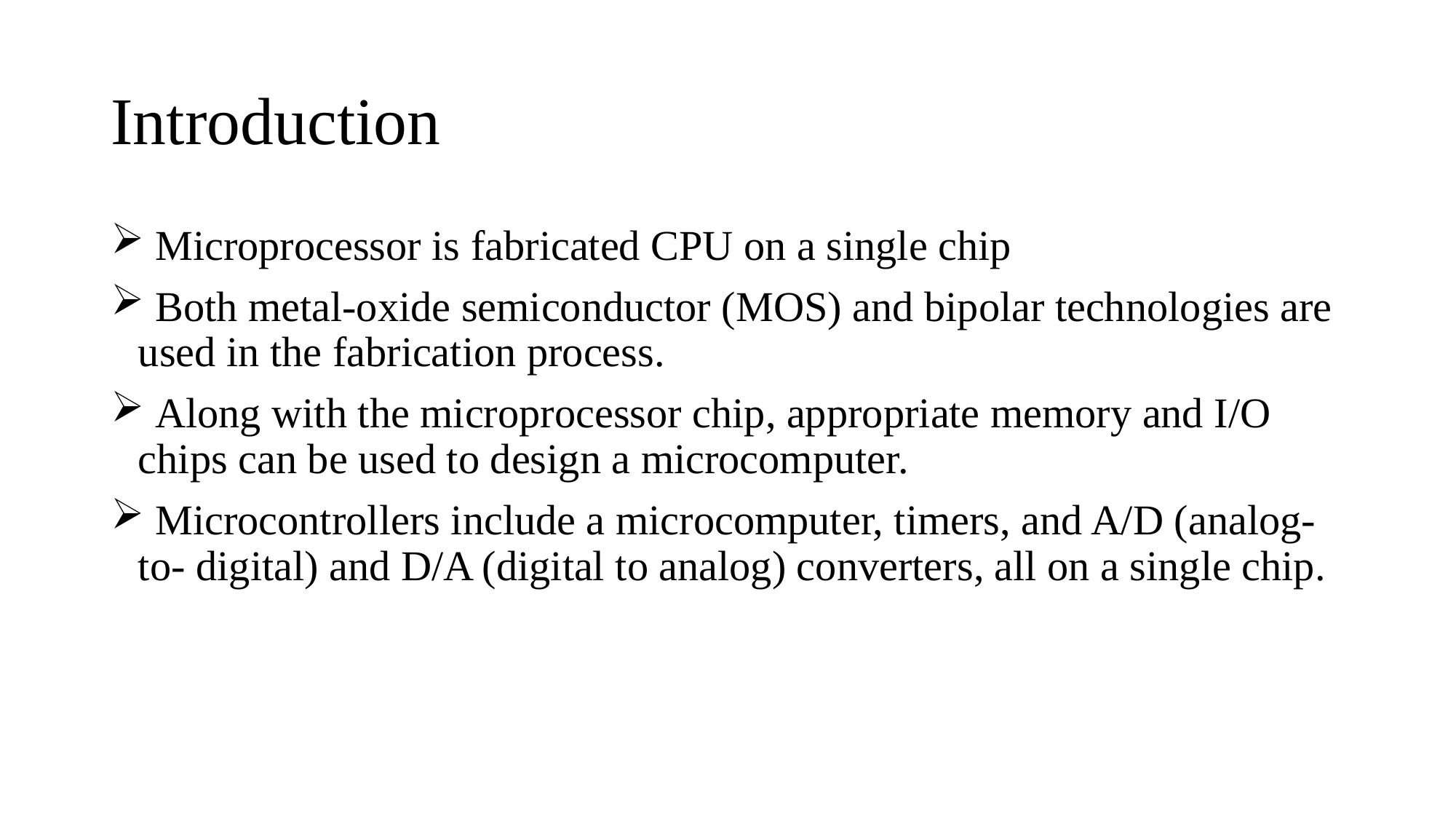

# Introduction
 Microprocessor is fabricated CPU on a single chip
 Both metal-oxide semiconductor (MOS) and bipolar technologies are used in the fabrication process.
 Along with the microprocessor chip, appropriate memory and I/O chips can be used to design a microcomputer.
 Microcontrollers include a microcomputer, timers, and A/D (analog-to- digital) and D/A (digital to analog) converters, all on a single chip.